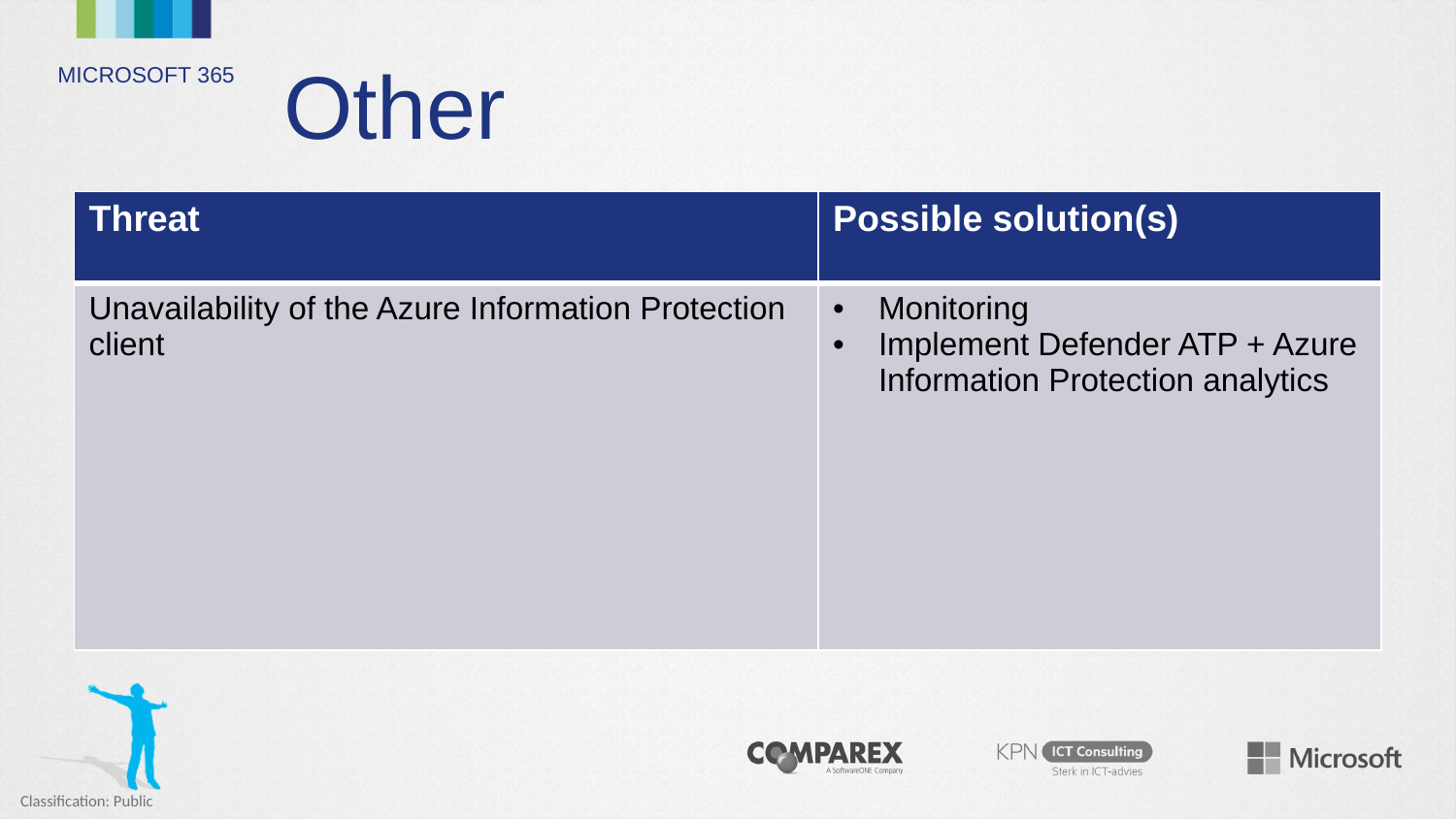

# Other
| Threat | Possible solution(s) |
| --- | --- |
| Unavailability of the Azure Information Protection client | Monitoring Implement Defender ATP + Azure Information Protection analytics |